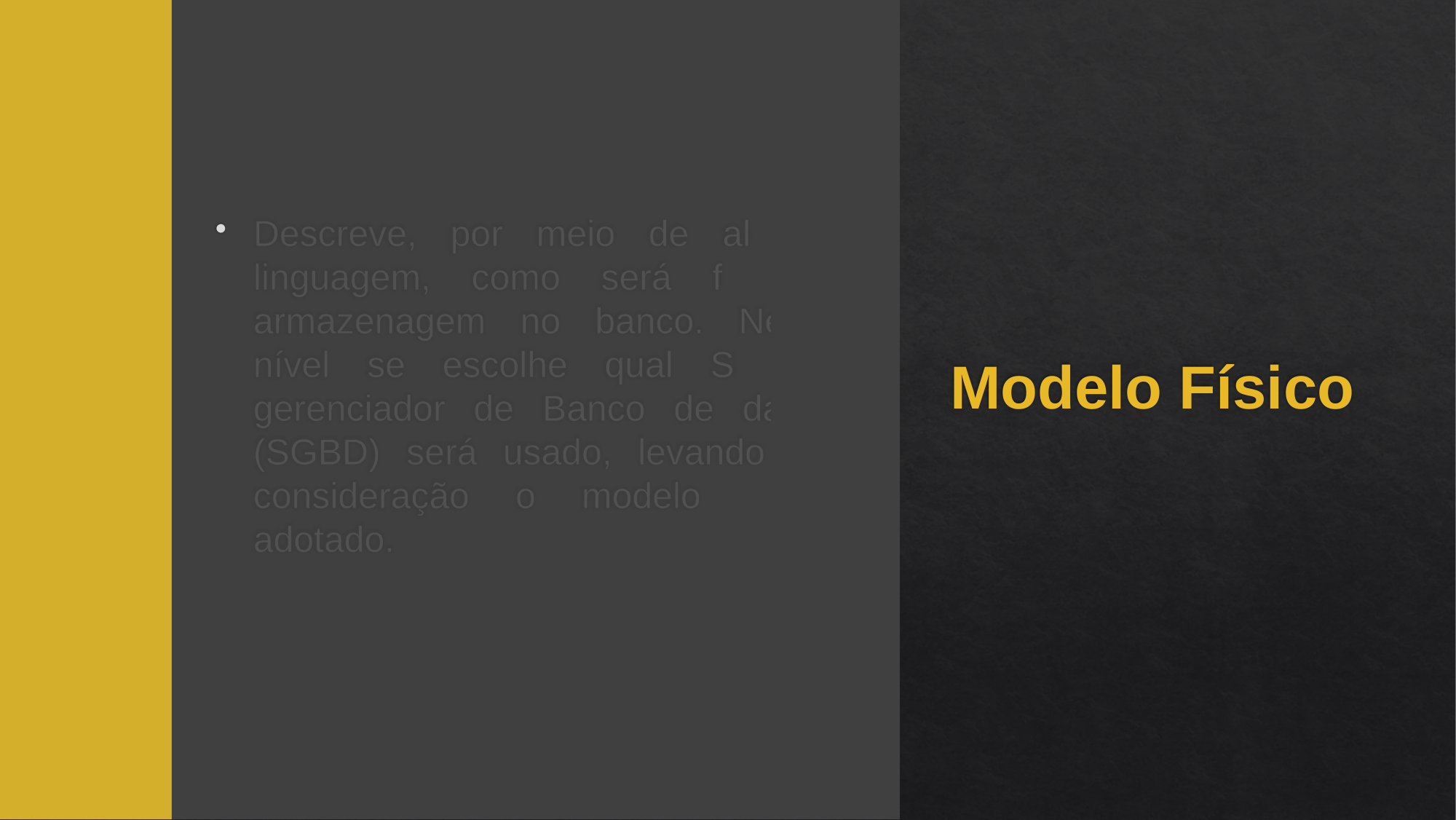

# Modelo Físico
Descreve, por meio de alguma linguagem, como será feita a armazenagem no banco. Nesse nível se escolhe qual Sistema gerenciador de Banco de dados (SGBD) será usado, levando em consideração o modelo lógico adotado.